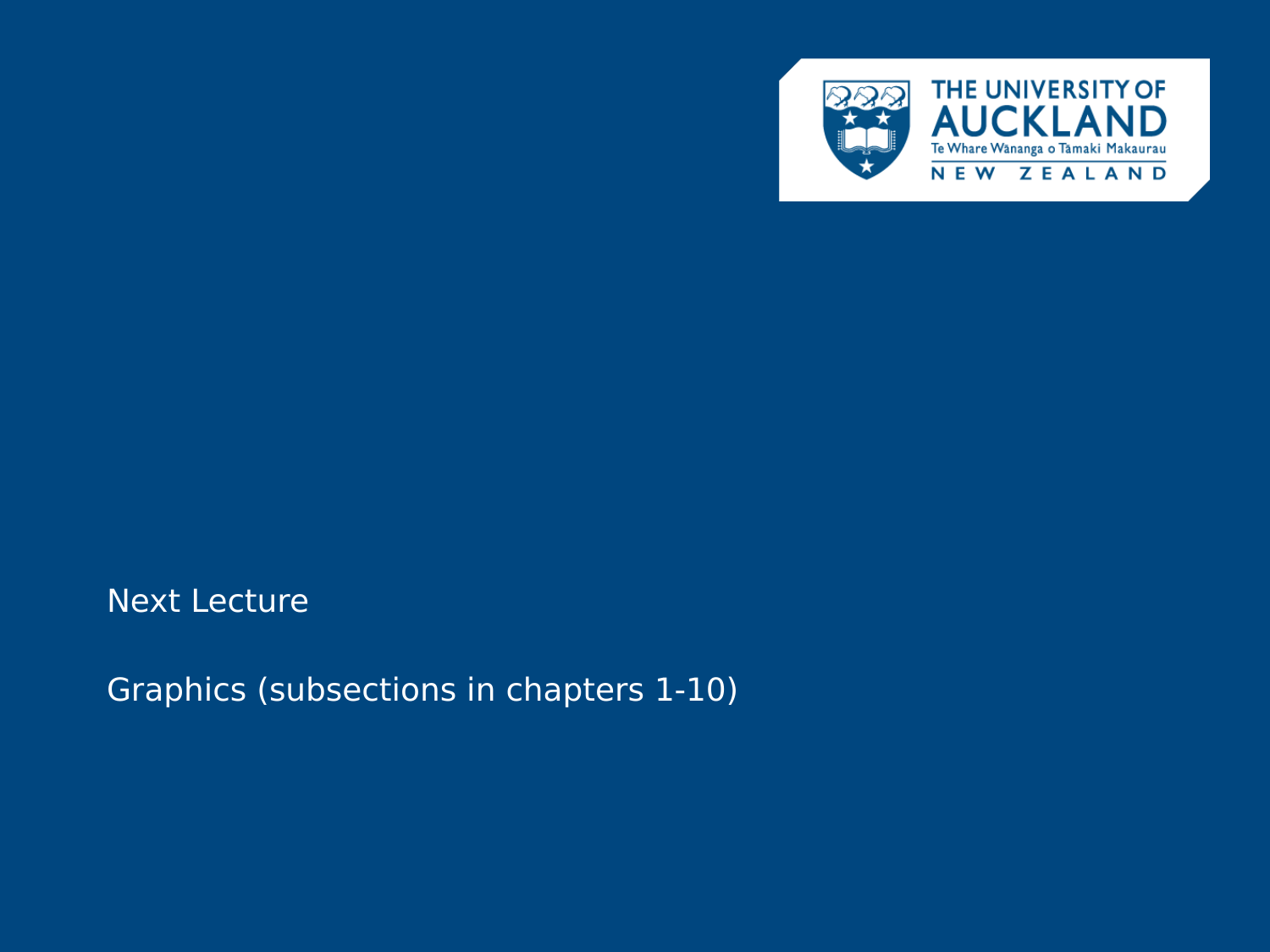

Next Lecture

Graphics (subsections in chapters 1-10)